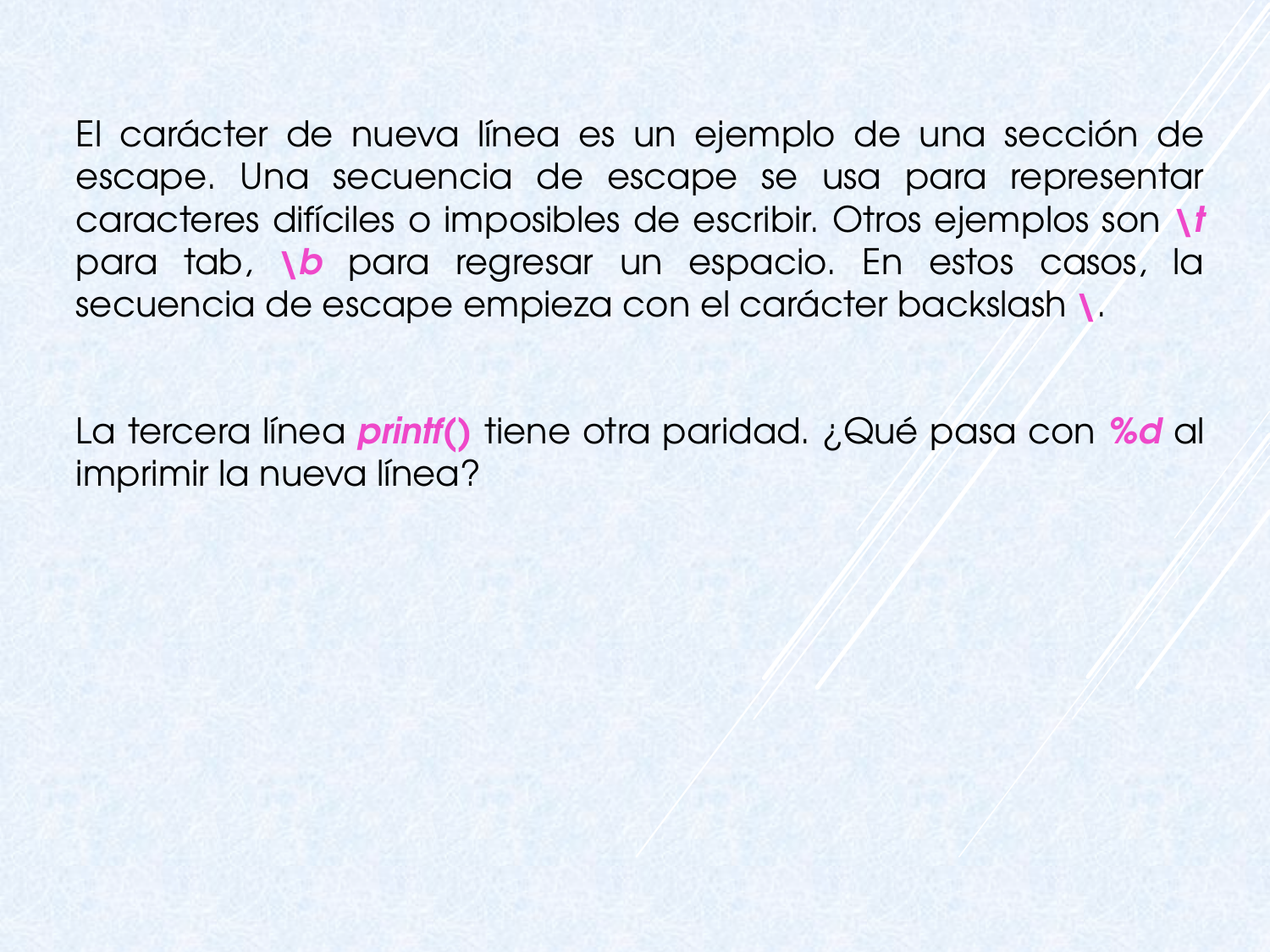

El carácter de nueva línea es un ejemplo de una sección de escape. Una secuencia de escape se usa para representar caracteres difíciles o imposibles de escribir. Otros ejemplos son \t para tab, \b para regresar un espacio. En estos casos, la secuencia de escape empieza con el carácter backslash \.

La tercera línea printf() tiene otra paridad. ¿Qué pasa con %d al imprimir la nueva línea?